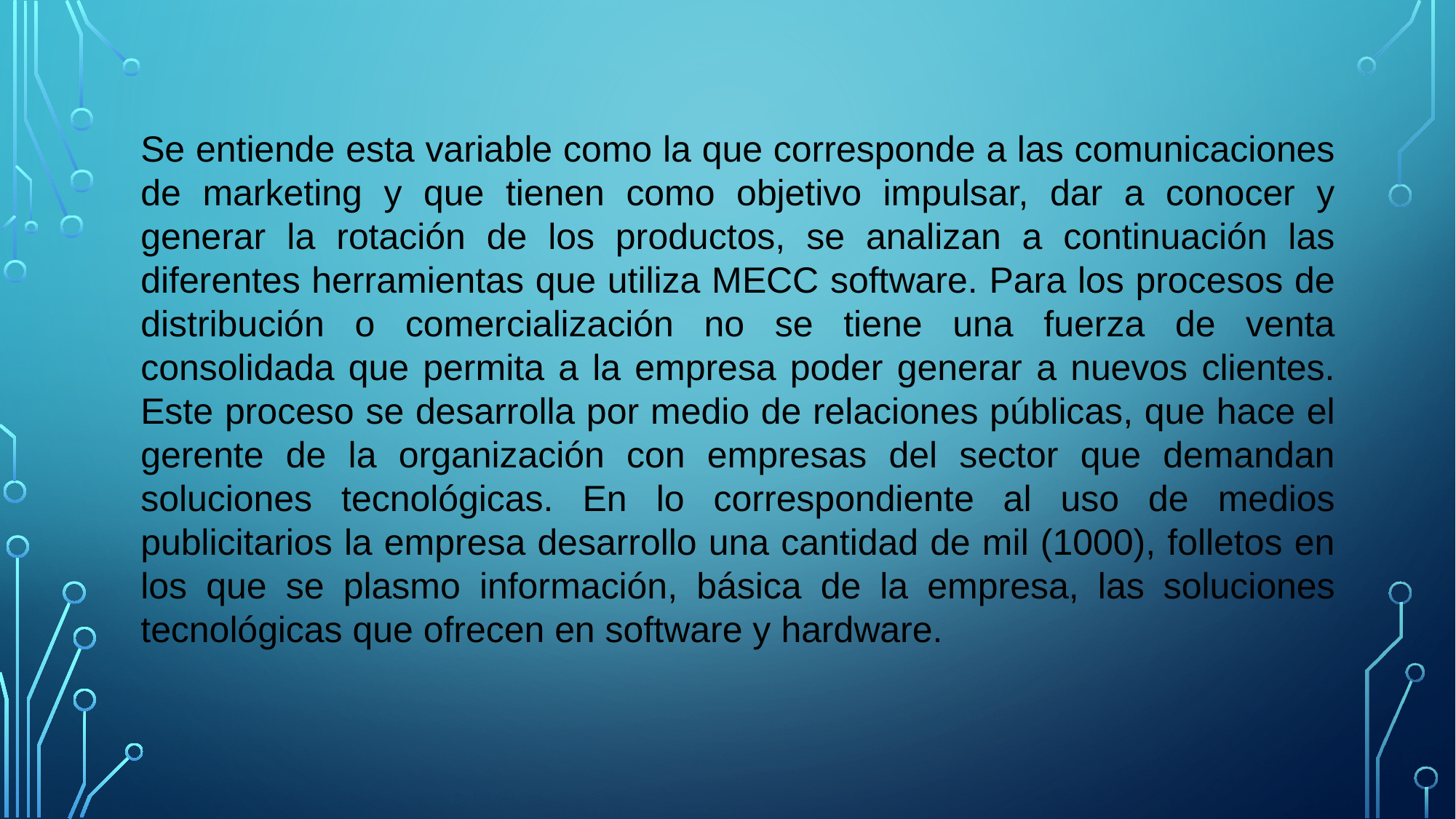

Se entiende esta variable como la que corresponde a las comunicaciones de marketing y que tienen como objetivo impulsar, dar a conocer y generar la rotación de los productos, se analizan a continuación las diferentes herramientas que utiliza MECC software. Para los procesos de distribución o comercialización no se tiene una fuerza de venta consolidada que permita a la empresa poder generar a nuevos clientes. Este proceso se desarrolla por medio de relaciones públicas, que hace el gerente de la organización con empresas del sector que demandan soluciones tecnológicas. En lo correspondiente al uso de medios publicitarios la empresa desarrollo una cantidad de mil (1000), folletos en los que se plasmo información, básica de la empresa, las soluciones tecnológicas que ofrecen en software y hardware.